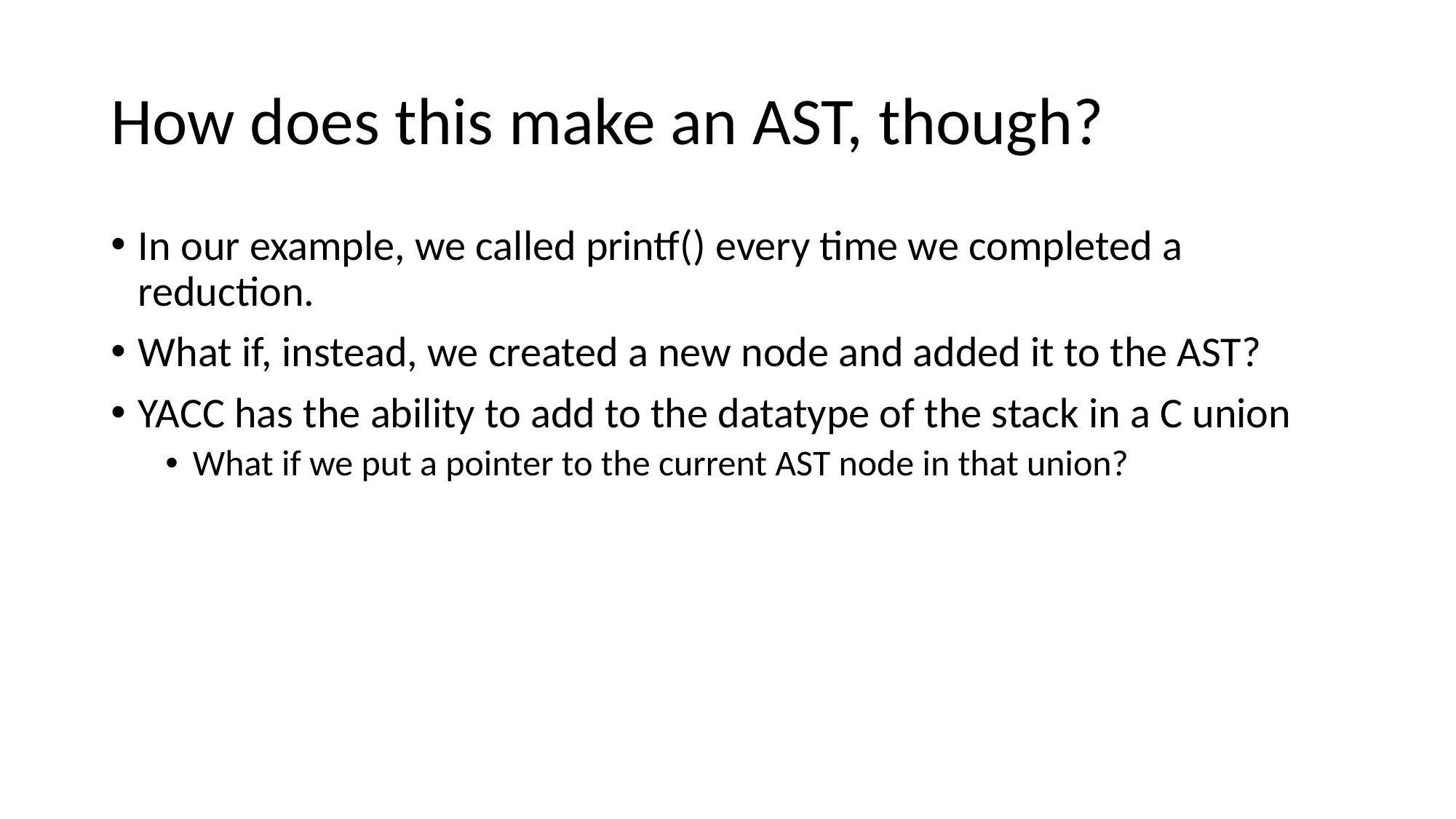

# How does this make an AST, though?
In our example, we called printf() every time we completed a reduction.
What if, instead, we created a new node and added it to the AST?
YACC has the ability to add to the datatype of the stack in a C union
What if we put a pointer to the current AST node in that union?